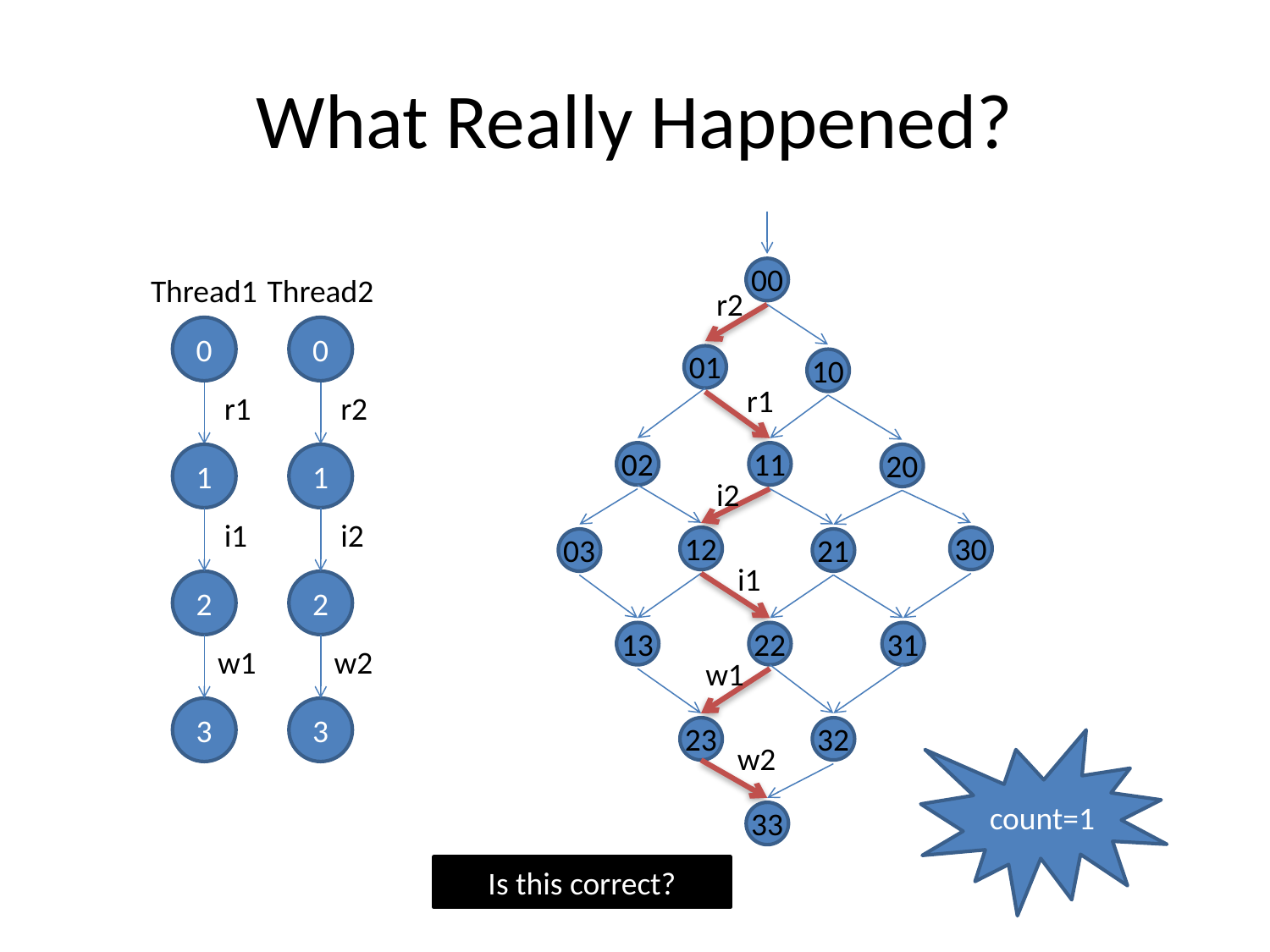

# What Really Happened?
00

Thread1
Thread2
r2
0
0
01
10

r1
r1
r2
02

11

20

1
1
i2
i1
i2
12

30

03

21

i1
2
2
13

22

31

w1
w2
w1
3
3
23

32

count=1
w2
33

Is this correct?